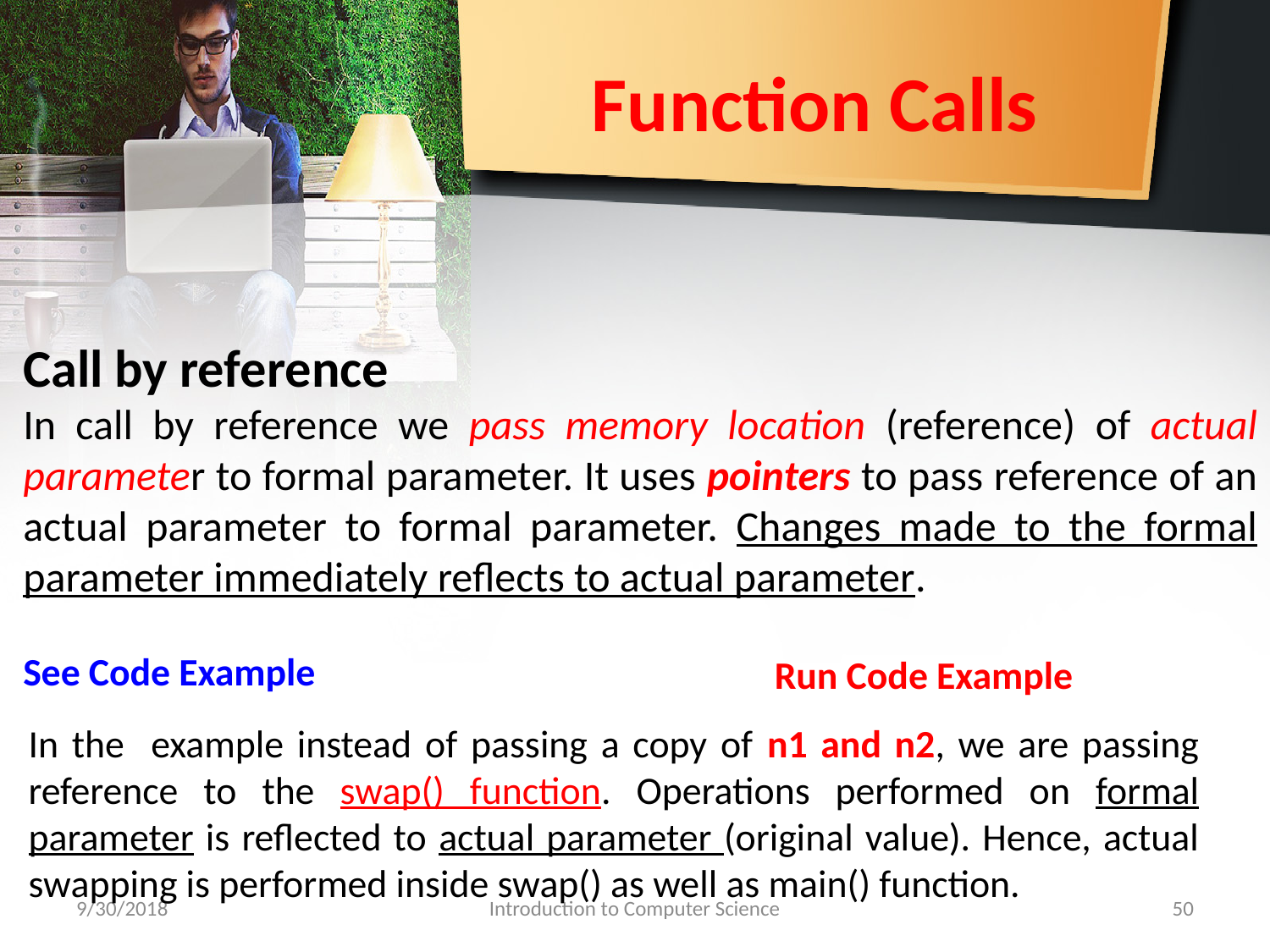

# Function Calls
Call by reference
In call by reference we pass memory location (reference) of actual parameter to formal parameter. It uses pointers to pass reference of an actual parameter to formal parameter. Changes made to the formal parameter immediately reflects to actual parameter.

See Code Example
Run Code Example
In the  example instead of passing a copy of n1 and n2, we are passing reference to the swap() function. Operations performed on formal parameter is reflected to actual parameter (original value). Hence, actual swapping is performed inside swap() as well as main() function.
9/30/2018
Introduction to Computer Science
50